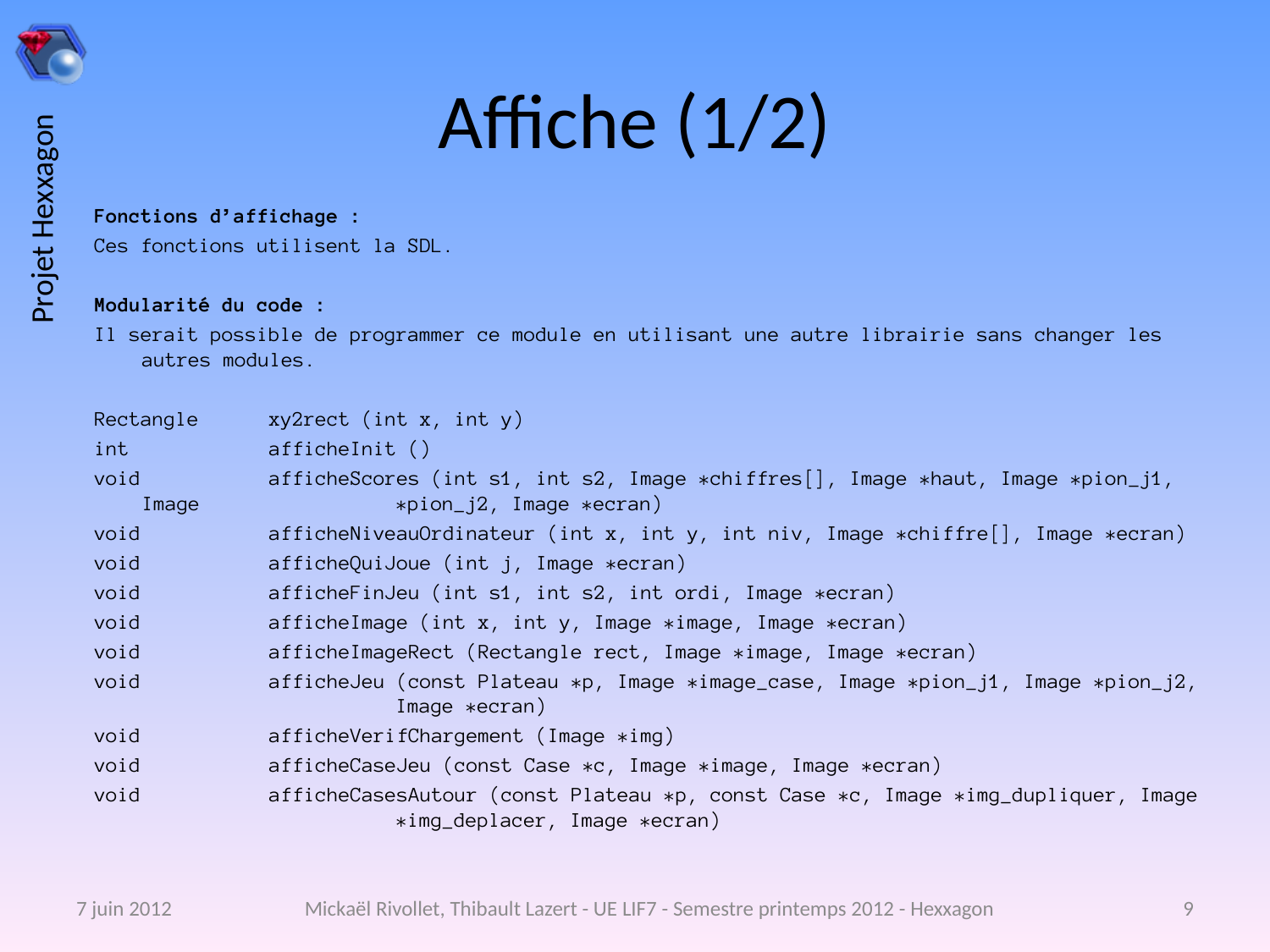

# Affiche (1/2)

Fonctions d’affichage :
Ces fonctions utilisent la SDL.

Modularité du code :
Il serait possible de programmer ce module en utilisant une autre librairie sans changer les autres modules.

Rectangle 	xy2rect (int x, int y)
int 		afficheInit ()
void 	afficheScores (int s1, int s2, Image *chiffres[], Image *haut, Image *pion_j1, Image 		*pion_j2, Image *ecran)
void 	afficheNiveauOrdinateur (int x, int y, int niv, Image *chiffre[], Image *ecran)
void 	afficheQuiJoue (int j, Image *ecran)
void 	afficheFinJeu (int s1, int s2, int ordi, Image *ecran)
void 	afficheImage (int x, int y, Image *image, Image *ecran)
void 	afficheImageRect (Rectangle rect, Image *image, Image *ecran)
void 	afficheJeu (const Plateau *p, Image *image_case, Image *pion_j1, Image *pion_j2, 		Image *ecran)
void 	afficheVerifChargement (Image *img)
void 	afficheCaseJeu (const Case *c, Image *image, Image *ecran)
void 	afficheCasesAutour (const Plateau *p, const Case *c, Image *img_dupliquer, Image 		*img_deplacer, Image *ecran)
7 juin 2012
Mickaël Rivollet, Thibault Lazert - UE LIF7 - Semestre printemps 2012 - Hexxagon
9